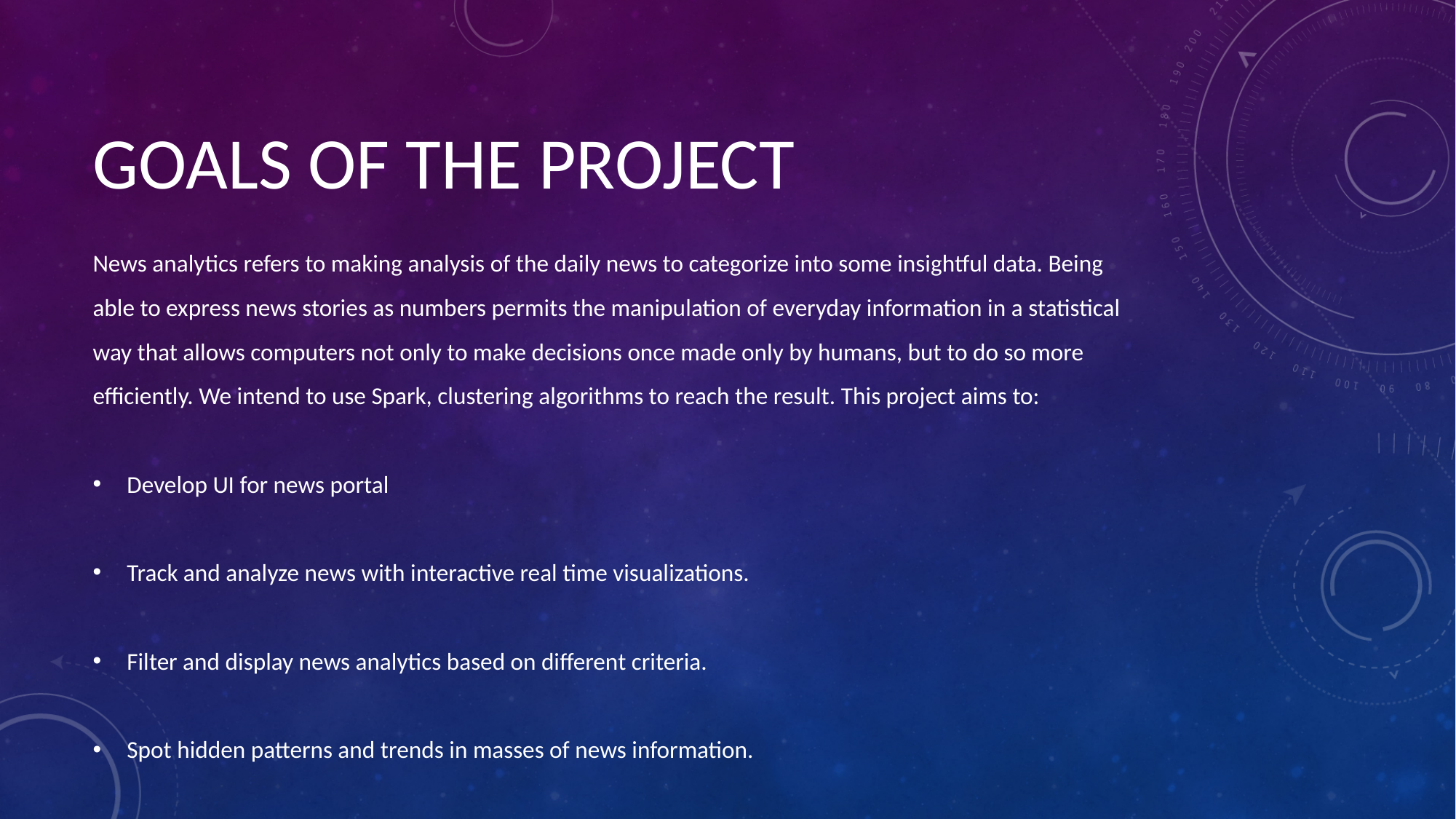

# Goals of the project
News analytics refers to making analysis of the daily news to categorize into some insightful data. Being
able to express news stories as numbers permits the manipulation of everyday information in a statistical
way that allows computers not only to make decisions once made only by humans, but to do so more
efficiently. We intend to use Spark, clustering algorithms to reach the result. This project aims to:

Develop UI for news portal

Track and analyze news with interactive real time visualizations.

Filter and display news analytics based on different criteria.

Spot hidden patterns and trends in masses of news information.